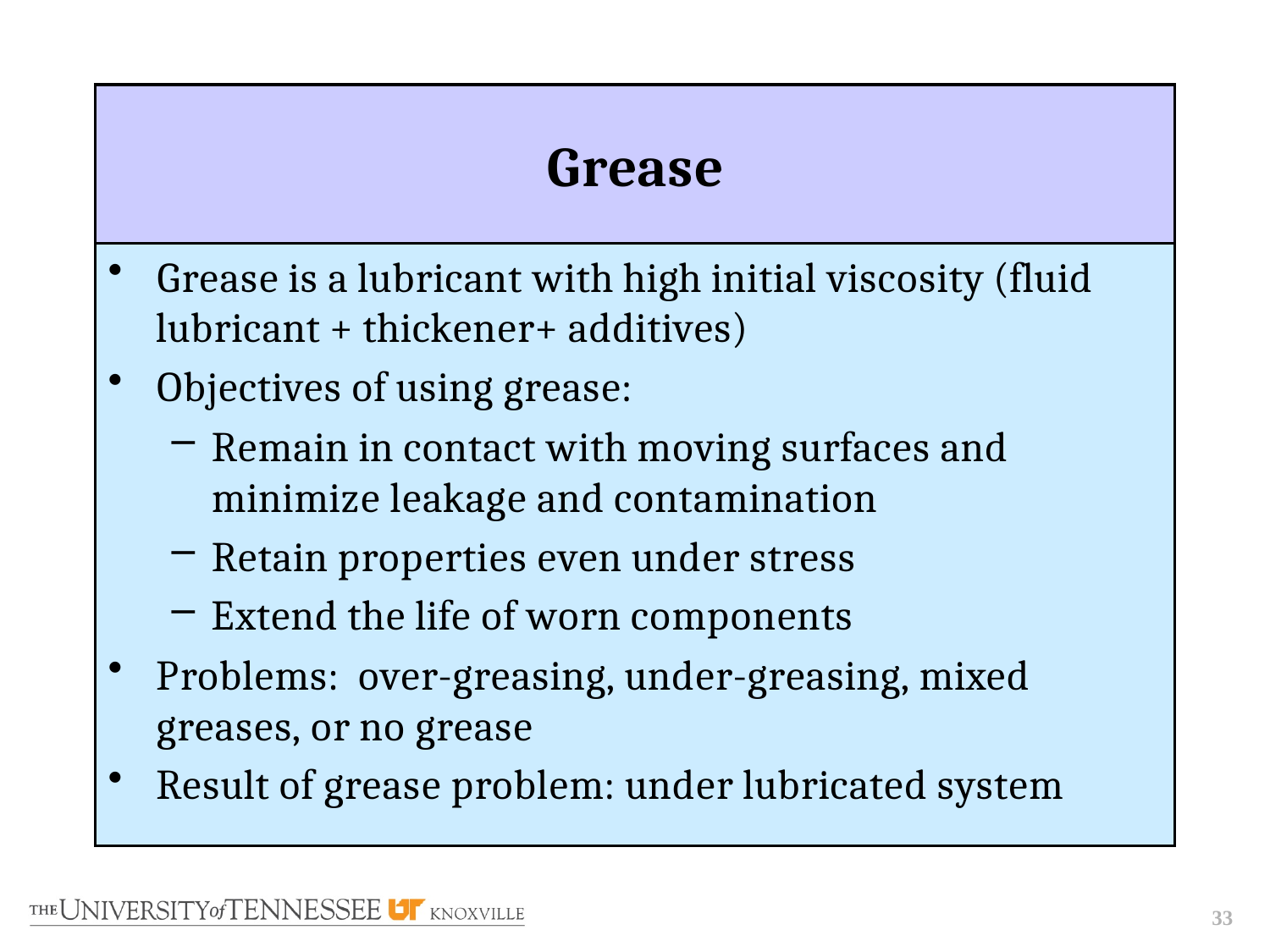

# Grease
Grease is a lubricant with high initial viscosity (fluid lubricant + thickener+ additives)
Objectives of using grease:
Remain in contact with moving surfaces and minimize leakage and contamination
Retain properties even under stress
Extend the life of worn components
Problems:  over-greasing, under-greasing, mixed greases, or no grease
Result of grease problem: under lubricated system
33